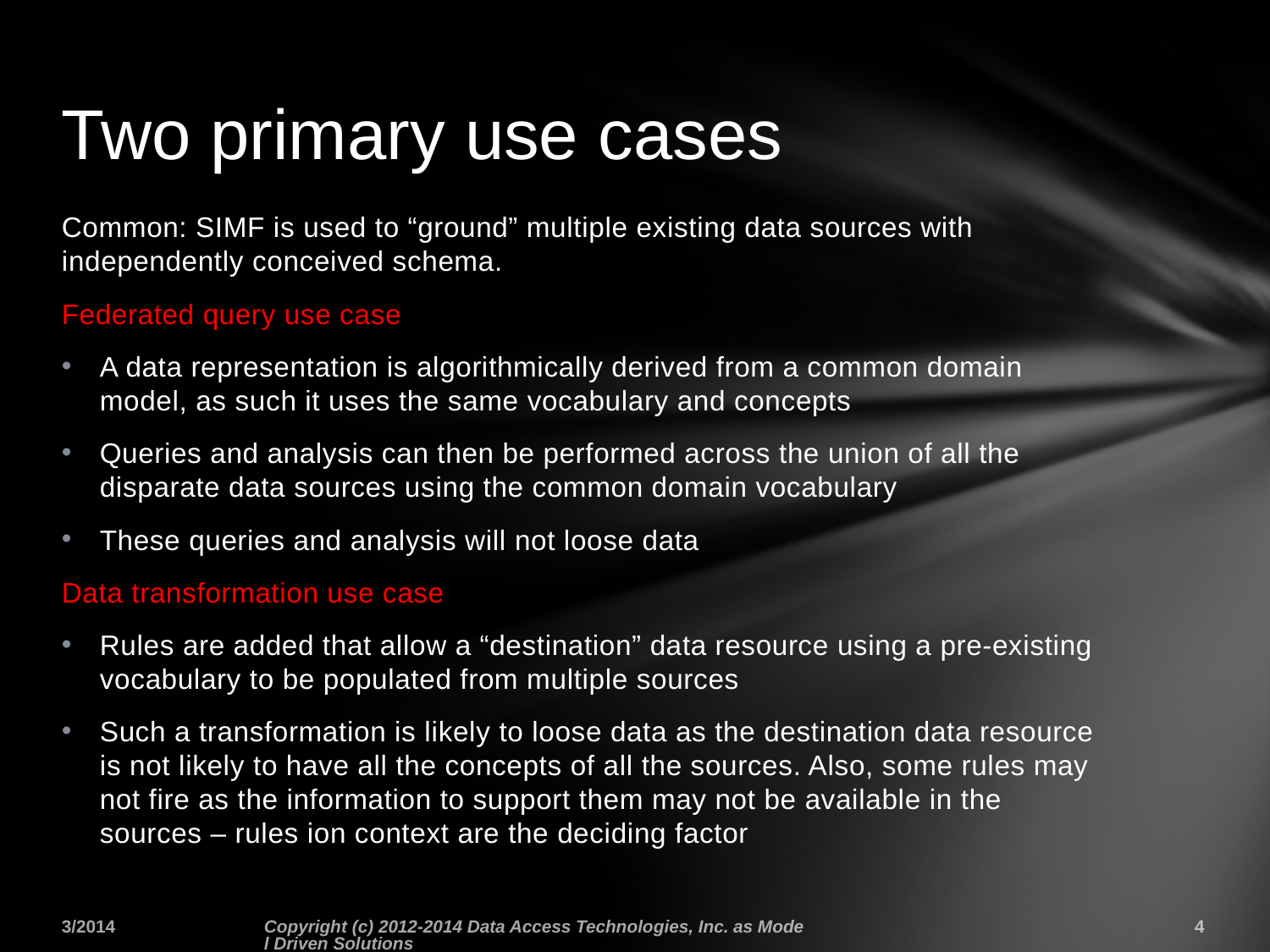

# Two primary use cases
Common: SIMF is used to “ground” multiple existing data sources with independently conceived schema.
Federated query use case
A data representation is algorithmically derived from a common domain model, as such it uses the same vocabulary and concepts
Queries and analysis can then be performed across the union of all the disparate data sources using the common domain vocabulary
These queries and analysis will not loose data
Data transformation use case
Rules are added that allow a “destination” data resource using a pre-existing vocabulary to be populated from multiple sources
Such a transformation is likely to loose data as the destination data resource is not likely to have all the concepts of all the sources. Also, some rules may not fire as the information to support them may not be available in the sources – rules ion context are the deciding factor
3/2014
Copyright (c) 2012-2014 Data Access Technologies, Inc. as Model Driven Solutions
4